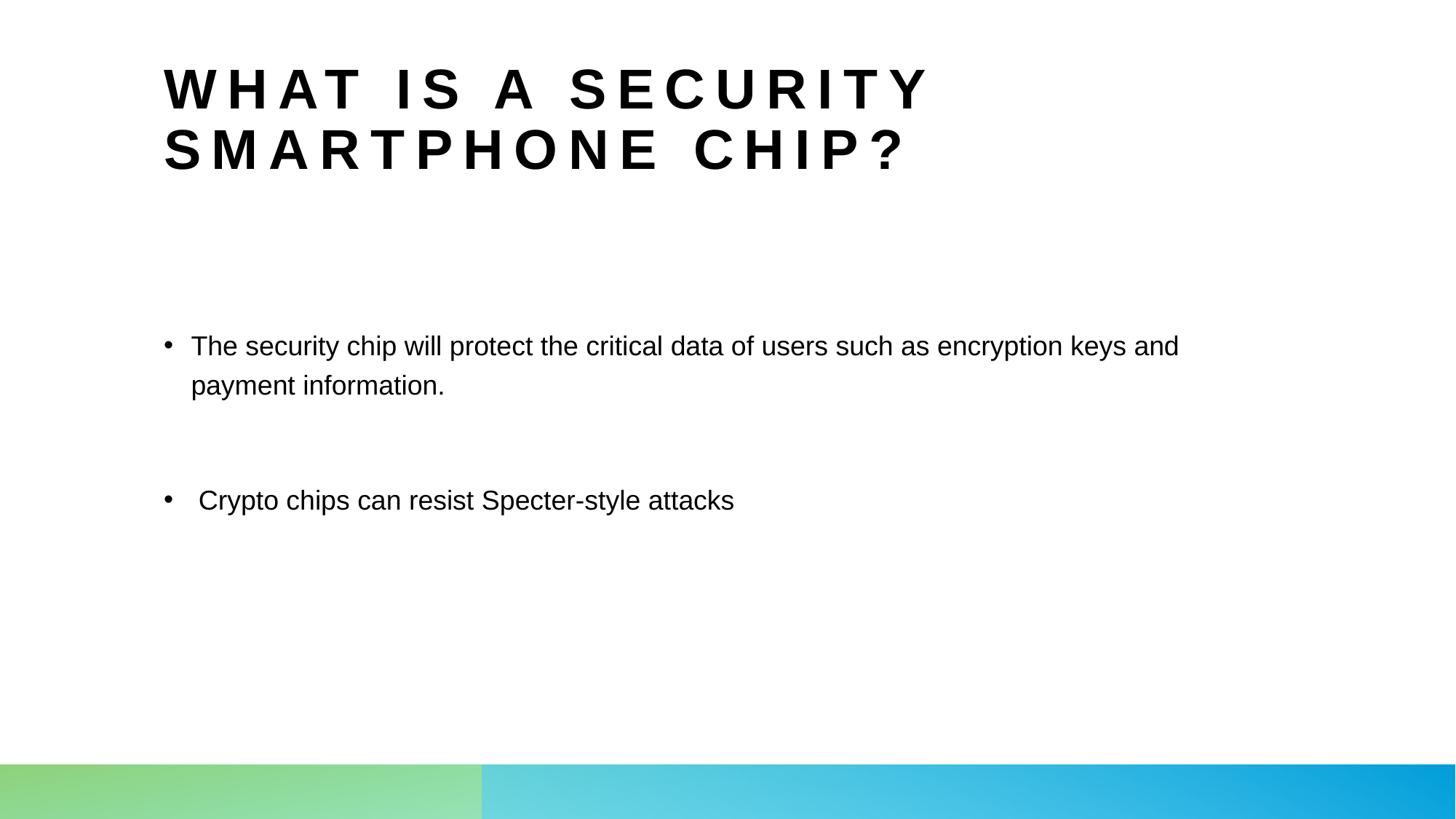

# What is a security smartphone chip?

The security chip will protect the critical data of users such as encryption keys and payment information.
 Crypto chips can resist Specter-style attacks